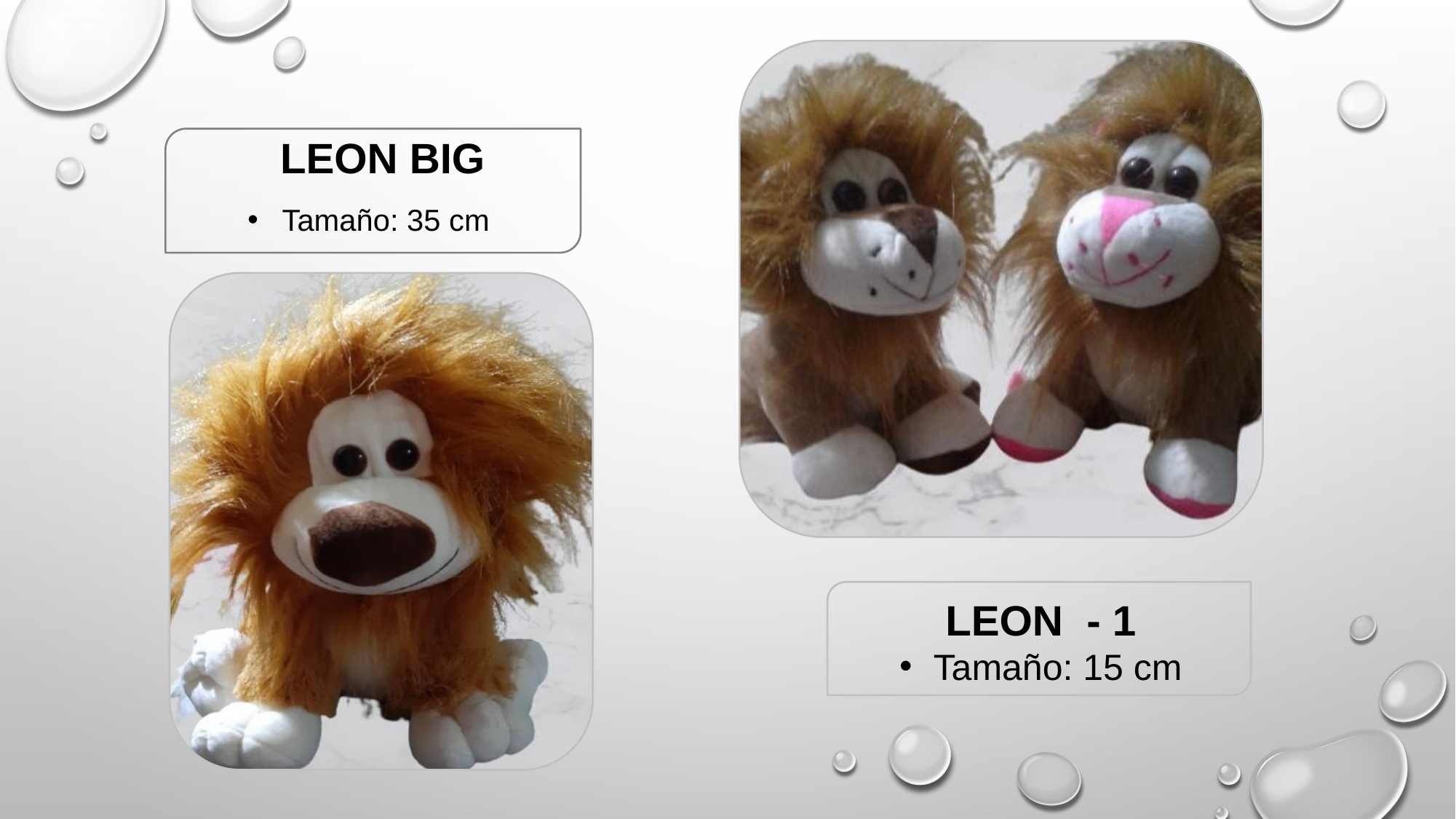

LEON BIG

Tamaño: 35 cm

LEON  - 1
Tamaño: 15 cm